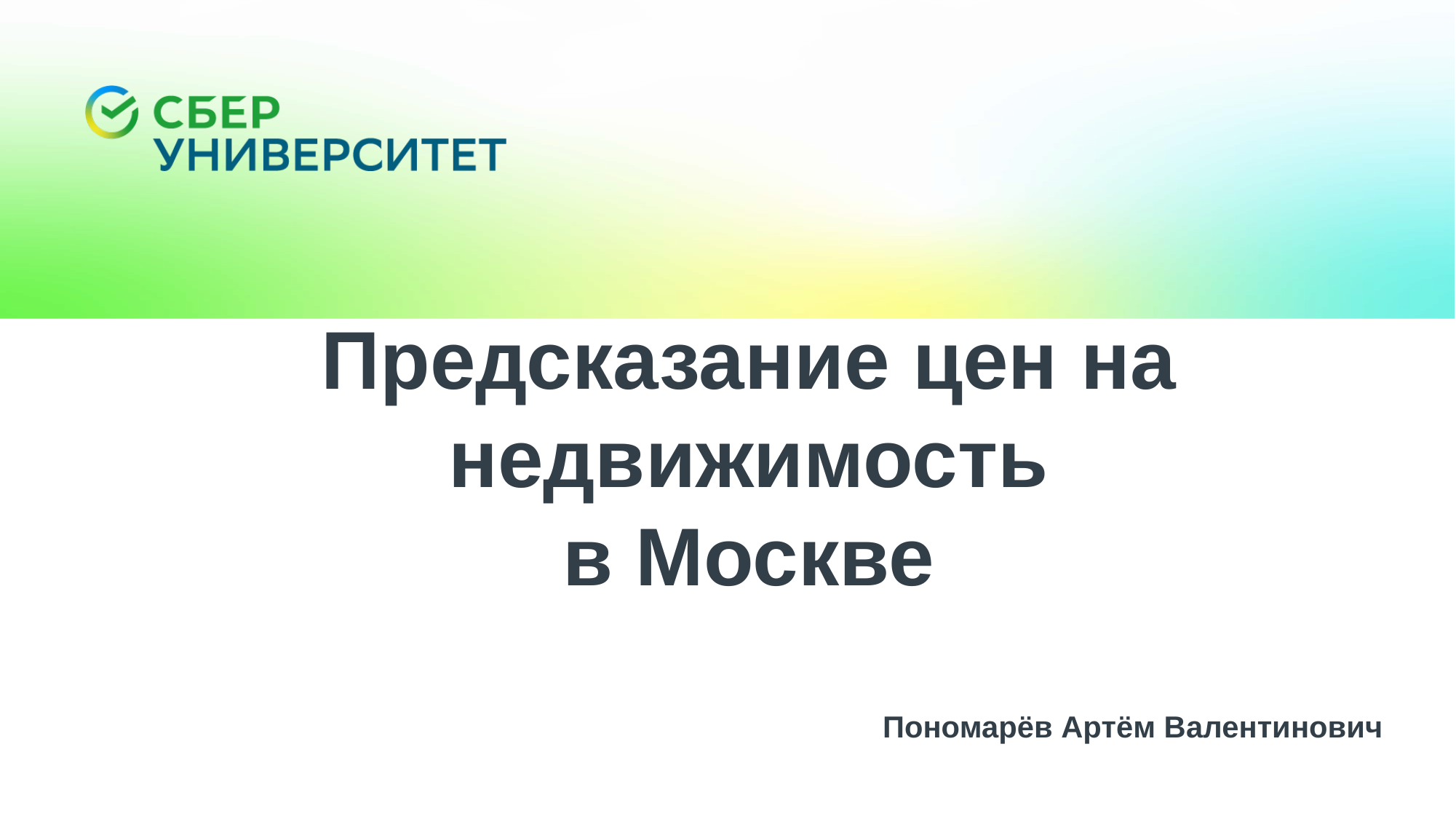

Предсказание цен на недвижимость
в Москве
Пономарёв Артём Валентинович